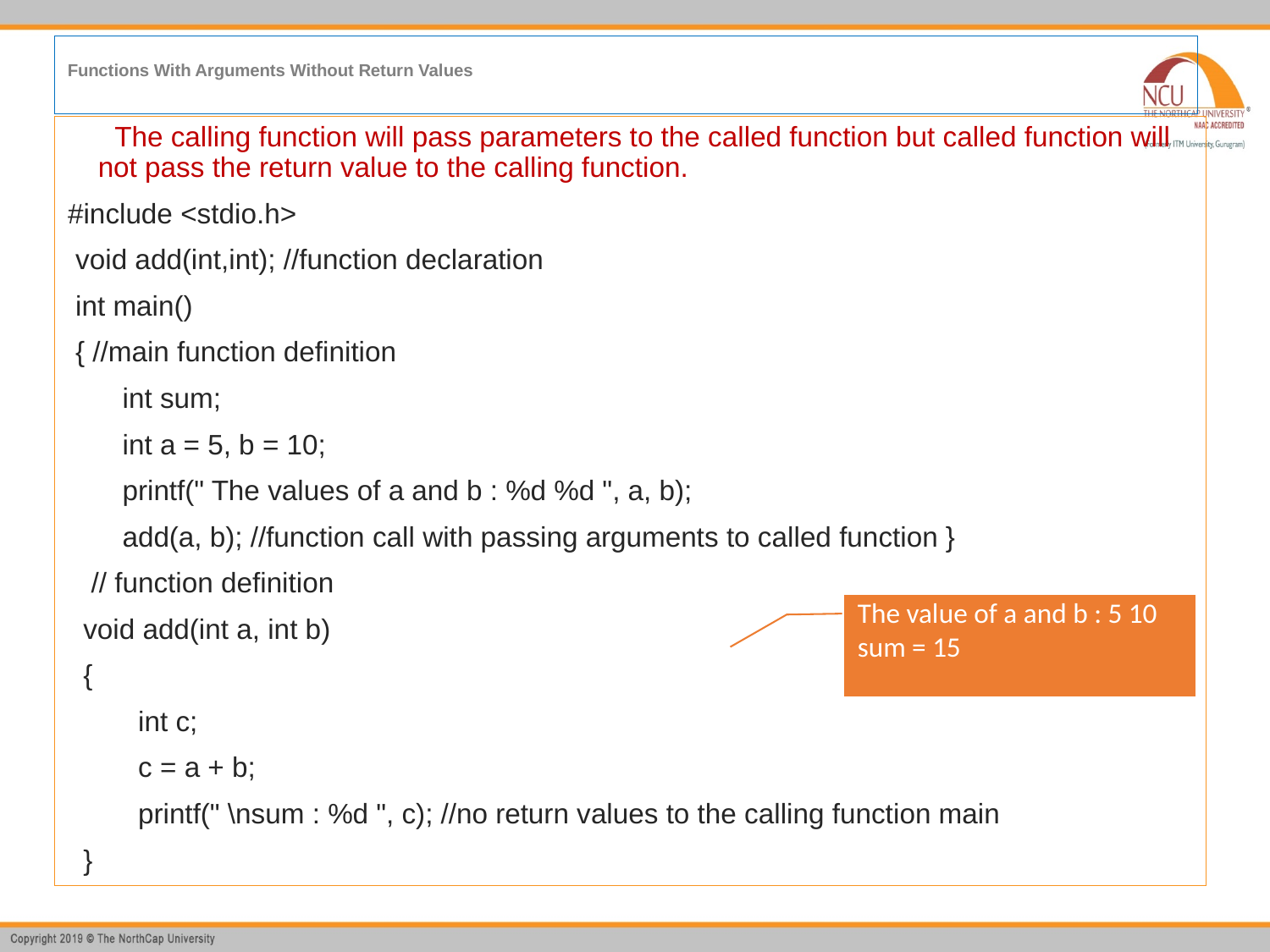

# Functions With Arguments Without Return Values
      The calling function will pass parameters to the called function but called function will not pass the return value to the calling function.
#include <stdio.h>
 void add(int,int); //function declaration
 int main()
 { //main function definition
       int sum;
       int a = 5, b = 10;
       printf(" The values of a and b : %d %d ", a, b);
       add(a, b); //function call with passing arguments to called function }
   // function definition
  void add(int a, int b)
  {
         int c;
         c = a + b;
         printf(" \nsum : %d ", c); //no return values to the calling function main
  }
The value of a and b : 5 10
sum = 15